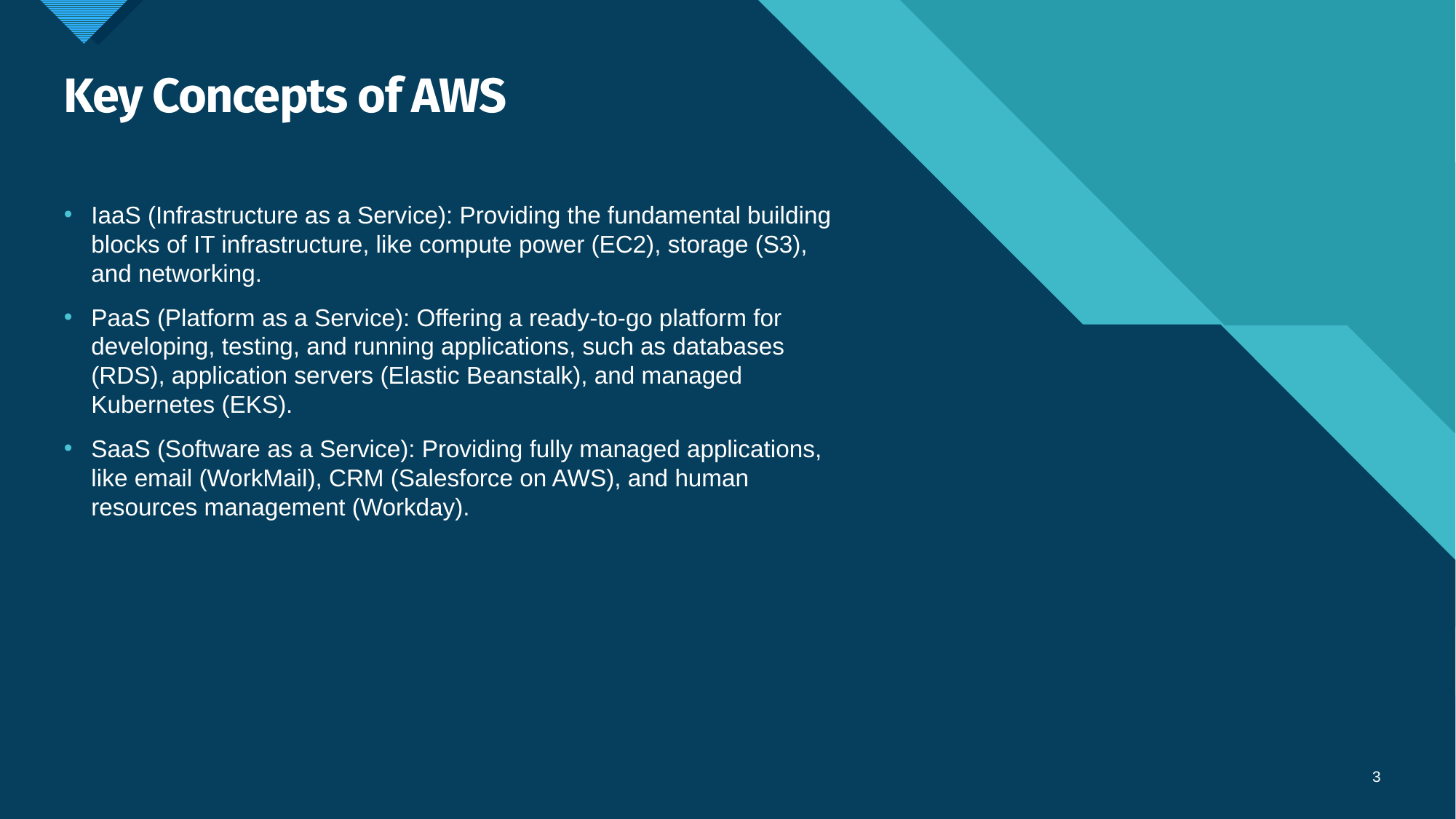

# Key Concepts of AWS
IaaS (Infrastructure as a Service): Providing the fundamental building blocks of IT infrastructure, like compute power (EC2), storage (S3), and networking.
PaaS (Platform as a Service): Offering a ready-to-go platform for developing, testing, and running applications, such as databases (RDS), application servers (Elastic Beanstalk), and managed Kubernetes (EKS).
SaaS (Software as a Service): Providing fully managed applications, like email (WorkMail), CRM (Salesforce on AWS), and human resources management (Workday).
3